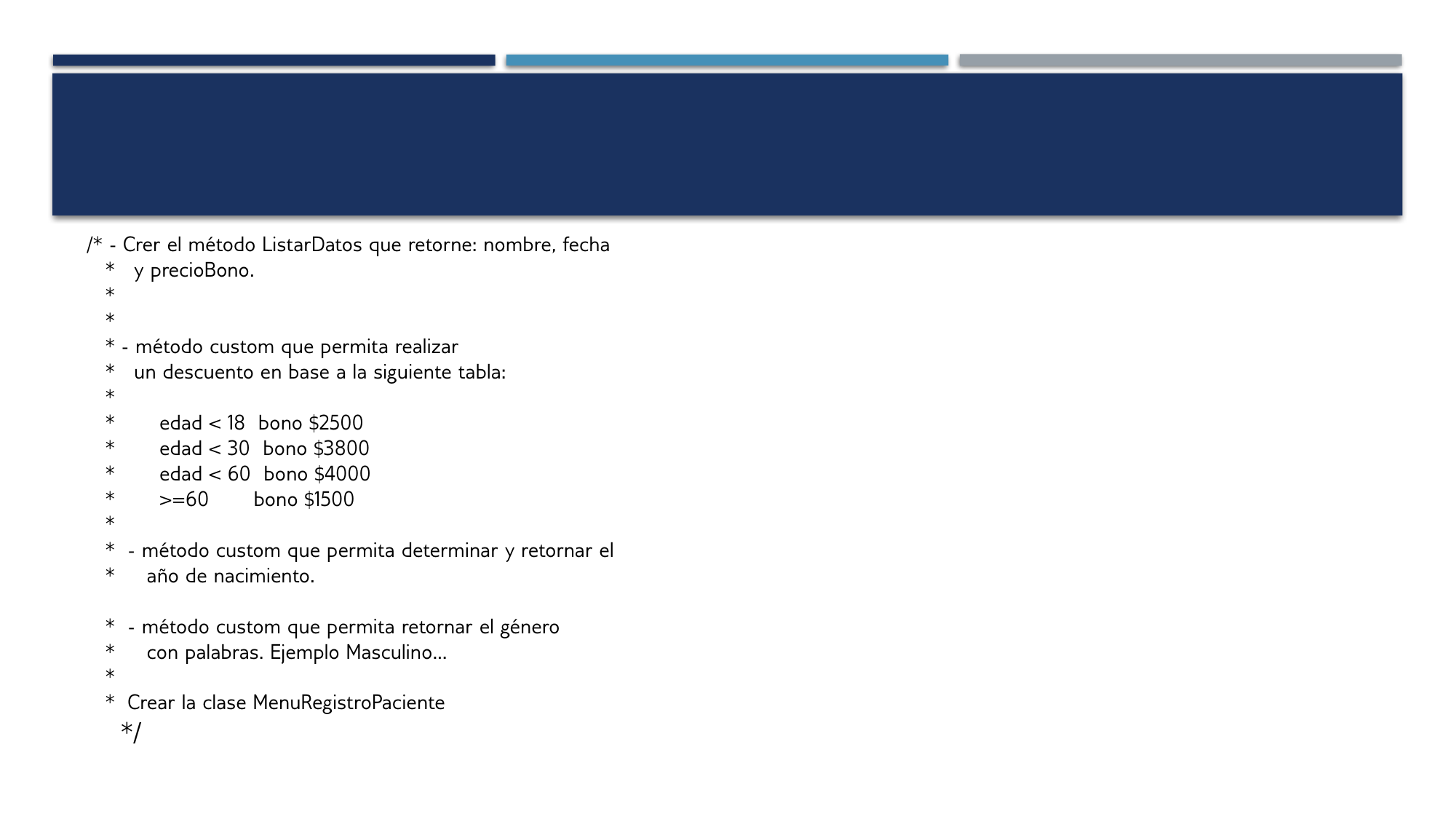

#
 /* - Crer el método ListarDatos que retorne: nombre, fecha
    *   y precioBono.
    *
    *
    * - método custom que permita realizar
    *   un descuento en base a la siguiente tabla:
    *
    *       edad < 18  bono $2500
    *       edad < 30  bono $3800
    *       edad < 60  bono $4000
    *       >=60       bono $1500
    *
    *  - método custom que permita determinar y retornar el
    *     año de nacimiento.

    *  - método custom que permita retornar el género
    *     con palabras. Ejemplo Masculino...
    *
    *  Crear la clase MenuRegistroPaciente
     */